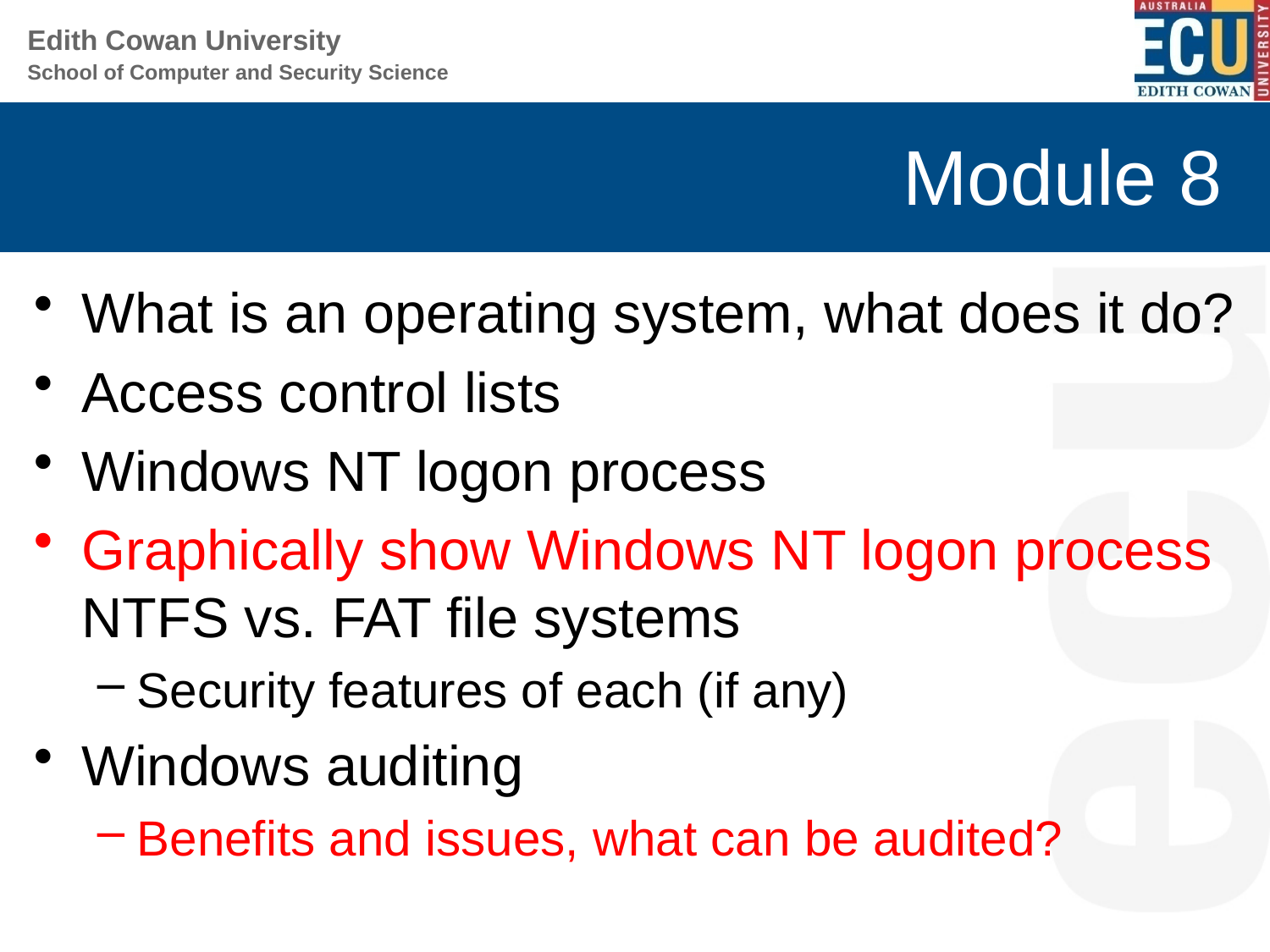

# Module 8
What is an operating system, what does it do?
Access control lists
Windows NT logon process
Graphically show Windows NT logon process NTFS vs. FAT file systems
Security features of each (if any)
Windows auditing
Benefits and issues, what can be audited?